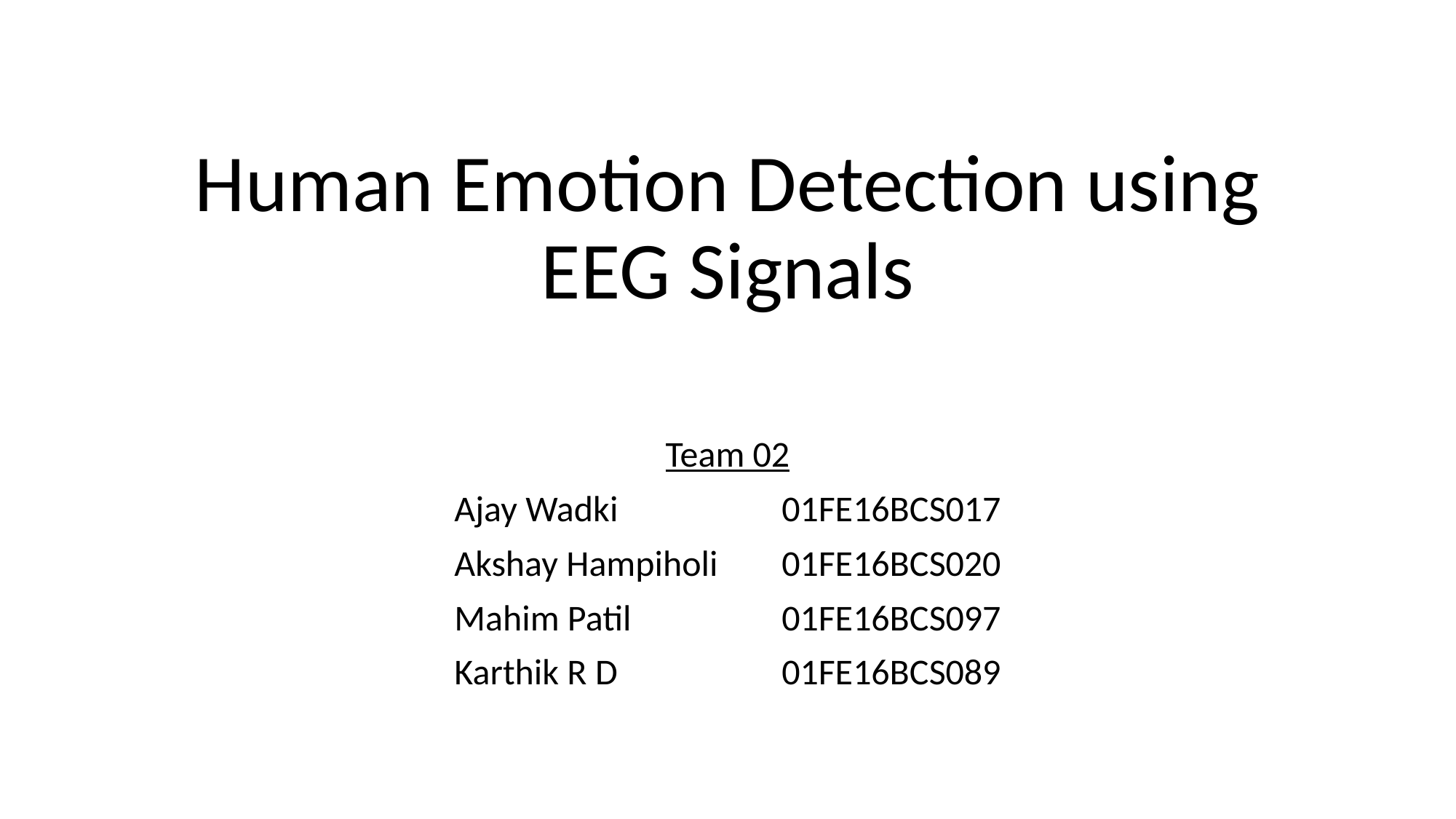

# Human Emotion Detection using EEG Signals
Team 02
Ajay Wadki		01FE16BCS017
Akshay Hampiholi 	01FE16BCS020
Mahim Patil		01FE16BCS097
Karthik R D		01FE16BCS089